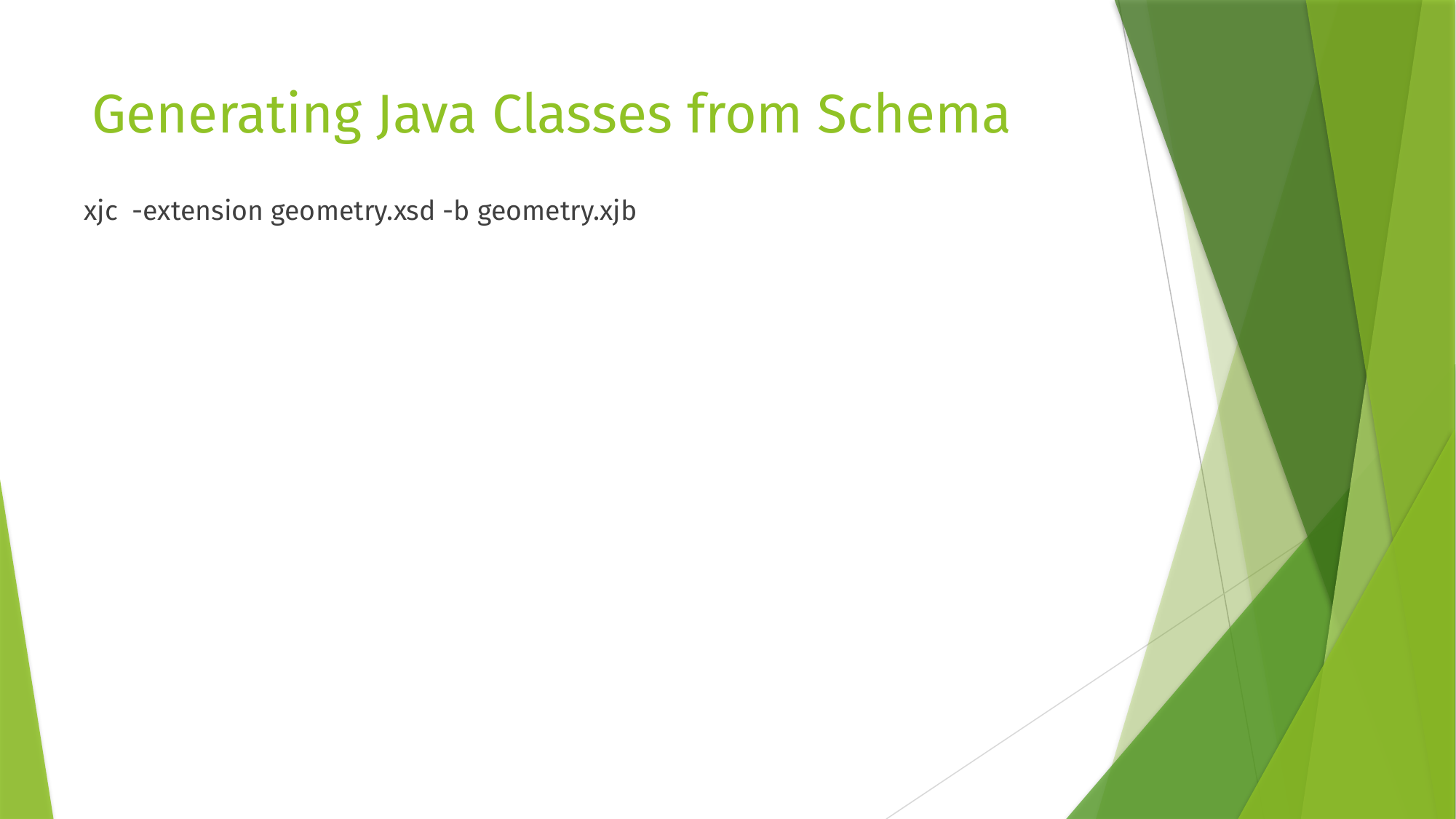

# Generating Java Classes from Schema
xjc  -extension geometry.xsd -b geometry.xjb